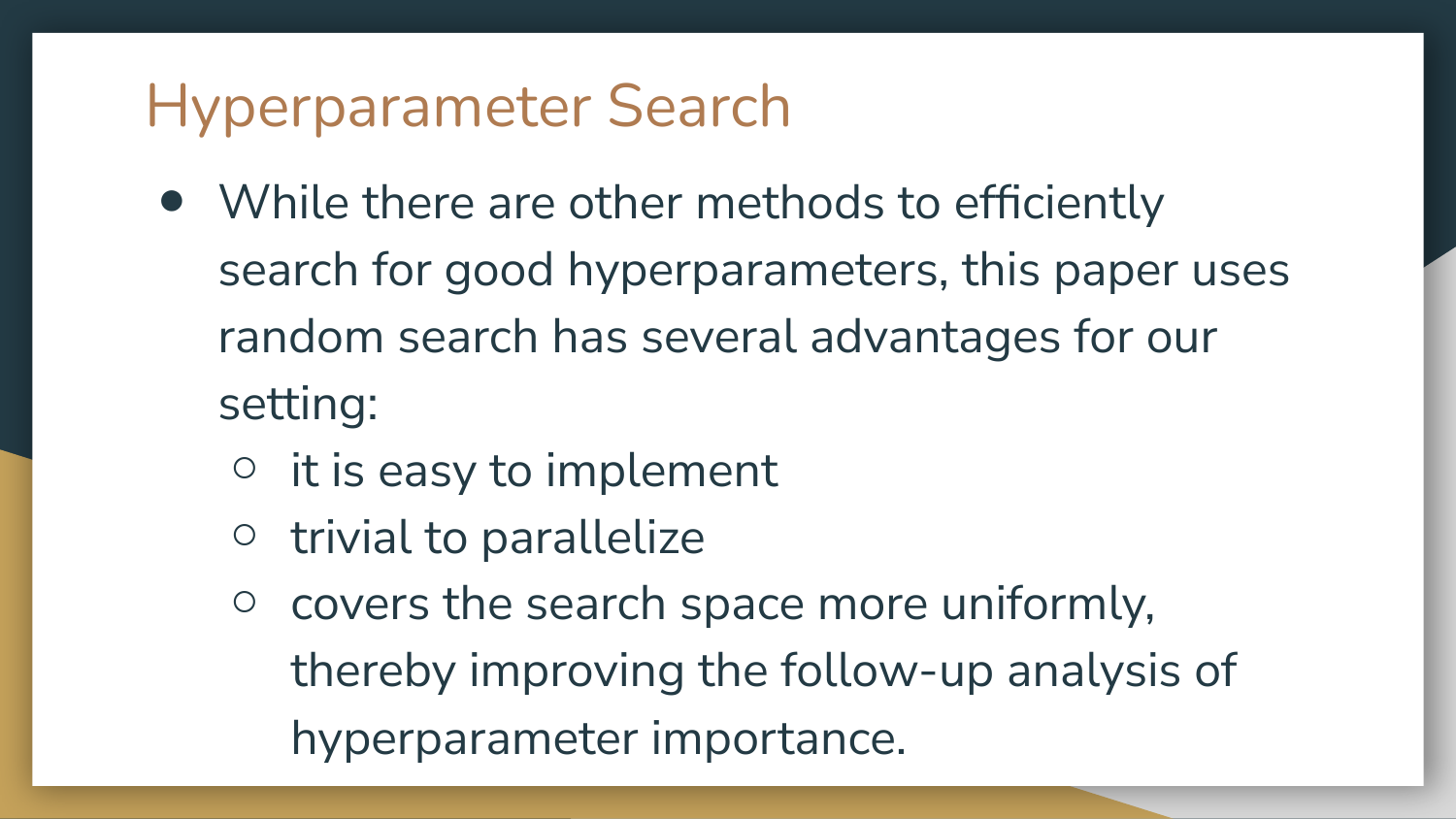

# Hyperparameter Search
While there are other methods to efficiently search for good hyperparameters, this paper uses random search has several advantages for our setting:
it is easy to implement
trivial to parallelize
covers the search space more uniformly, thereby improving the follow-up analysis of hyperparameter importance.